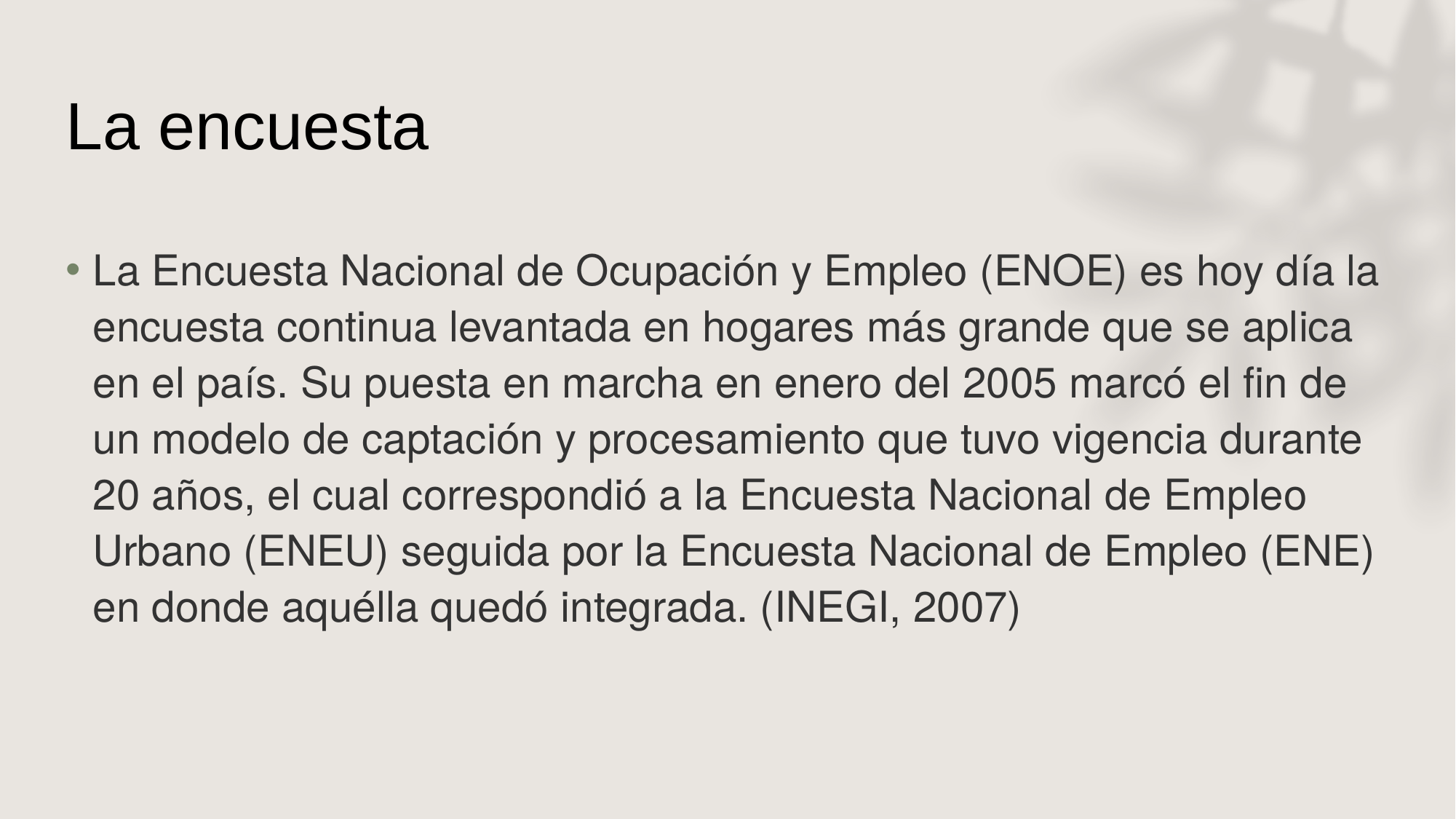

# La encuesta
La Encuesta Nacional de Ocupación y Empleo (ENOE) es hoy día la encuesta continua levantada en hogares más grande que se aplica en el país. Su puesta en marcha en enero del 2005 marcó el fin de un modelo de captación y procesamiento que tuvo vigencia durante 20 años, el cual correspondió a la Encuesta Nacional de Empleo Urbano (ENEU) seguida por la Encuesta Nacional de Empleo (ENE) en donde aquélla quedó integrada. (INEGI, 2007)